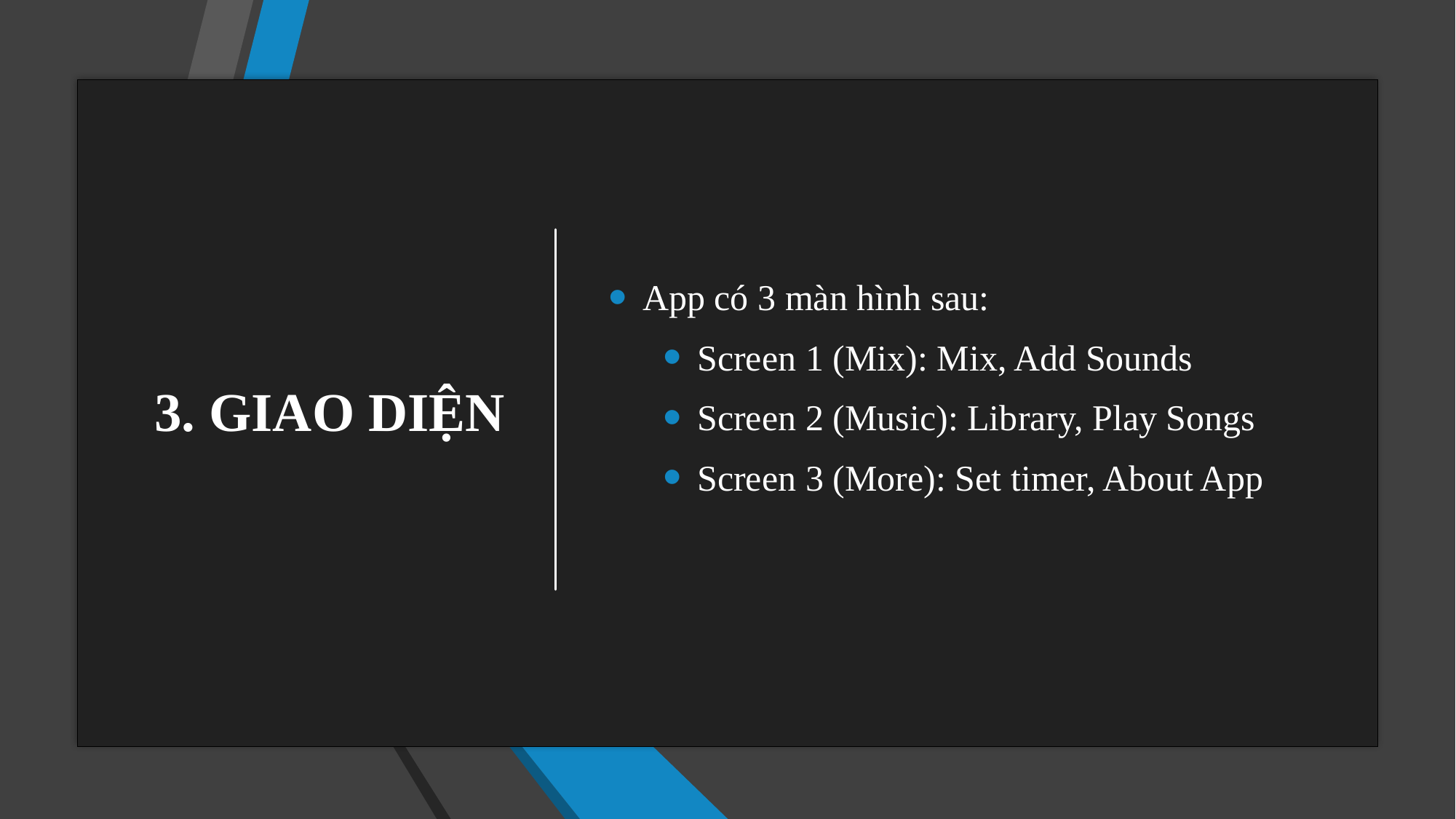

# 3. GIAO DIỆN
App có 3 màn hình sau:
Screen 1 (Mix): Mix, Add Sounds
Screen 2 (Music): Library, Play Songs
Screen 3 (More): Set timer, About App